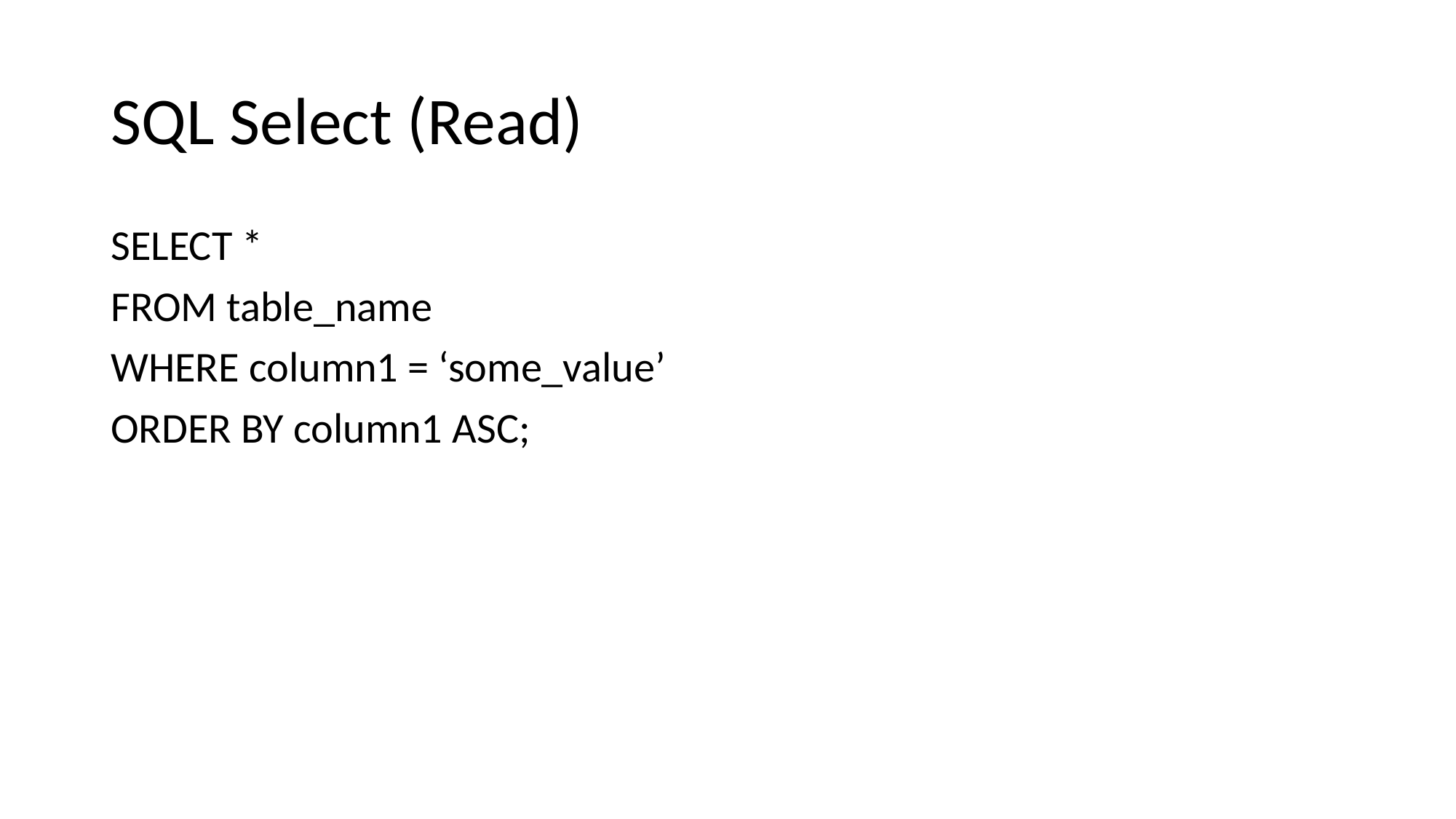

# SQL Select (Read)
SELECT *
FROM table_name
WHERE column1 = ‘some_value’
ORDER BY column1 ASC;